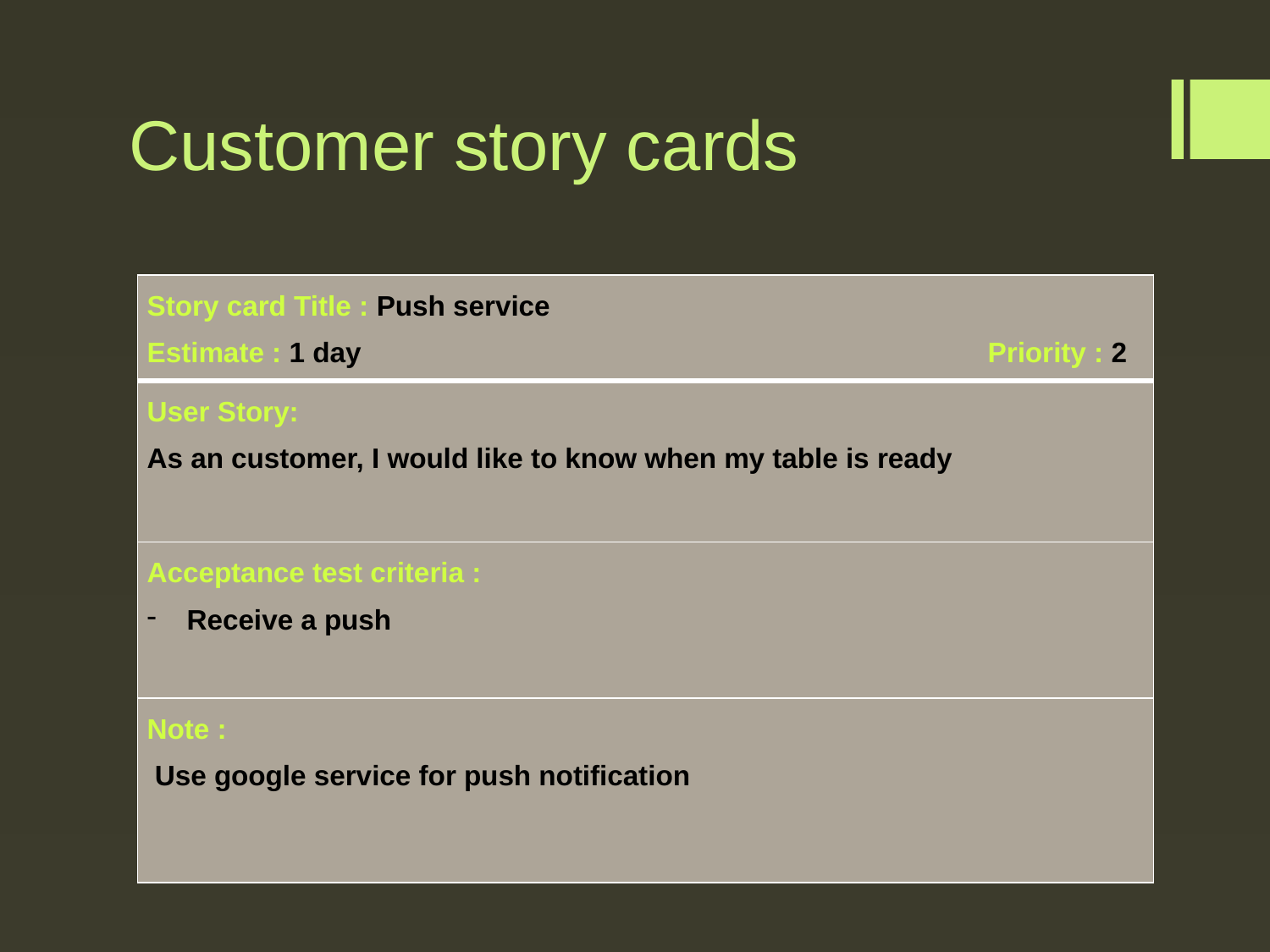

Customer story cards
| Story card Title : Push service Estimate : 1 day Priority : 2 |
| --- |
| User Story: As an customer, I would like to know when my table is ready |
| Acceptance test criteria : Receive a push |
| Note : Use google service for push notification |